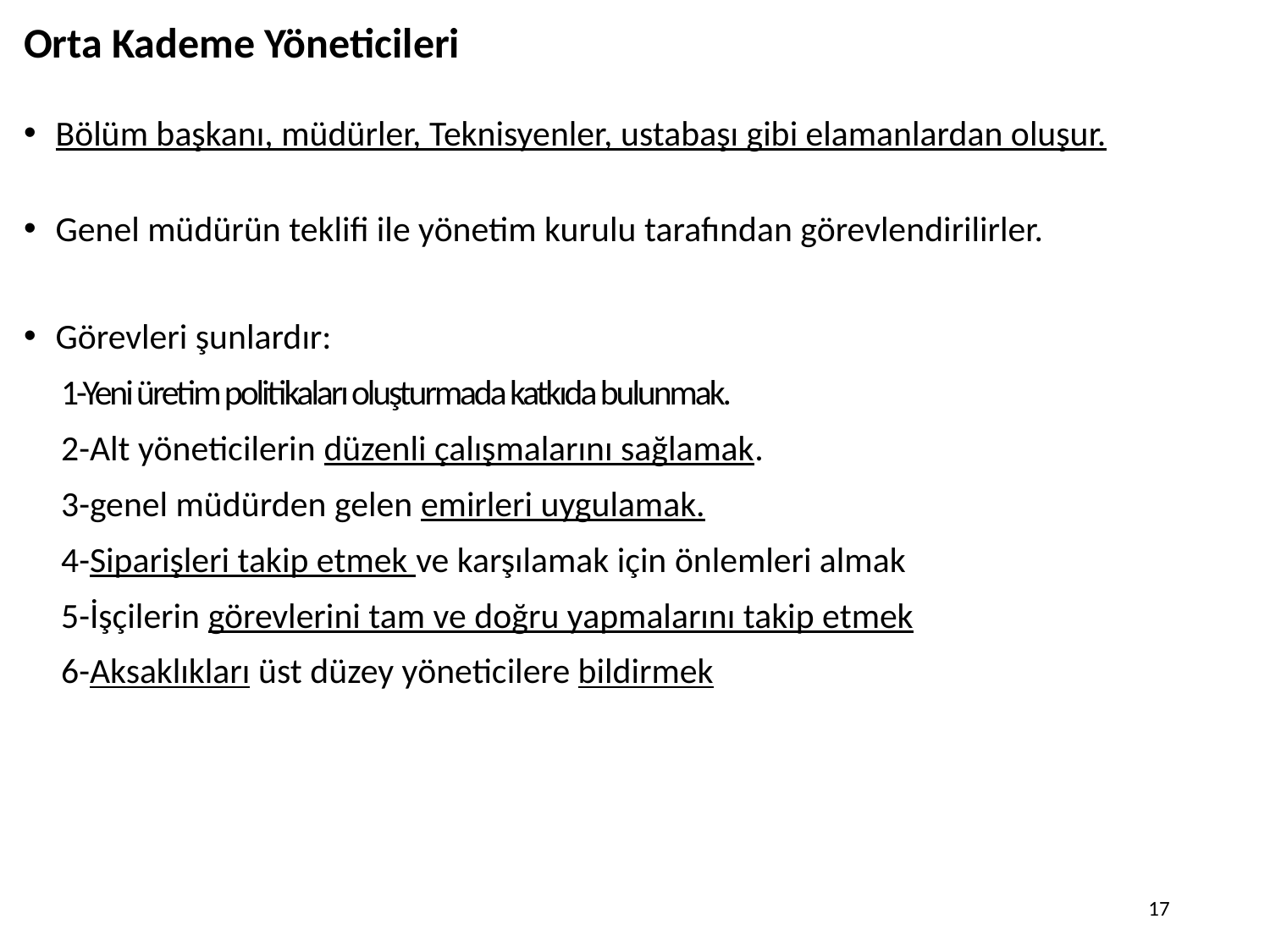

# Orta Kademe Yöneticileri
Bölüm başkanı, müdürler, Teknisyenler, ustabaşı gibi elamanlardan oluşur.
Genel müdürün teklifi ile yönetim kurulu tarafından görevlendirilirler.
Görevleri şunlardır:
1-Yeni üretim politikaları oluşturmada katkıda bulunmak.
2-Alt yöneticilerin düzenli çalışmalarını sağlamak.
3-genel müdürden gelen emirleri uygulamak.
4-Siparişleri takip etmek ve karşılamak için önlemleri almak
5-İşçilerin görevlerini tam ve doğru yapmalarını takip etmek
6-Aksaklıkları üst düzey yöneticilere bildirmek
17